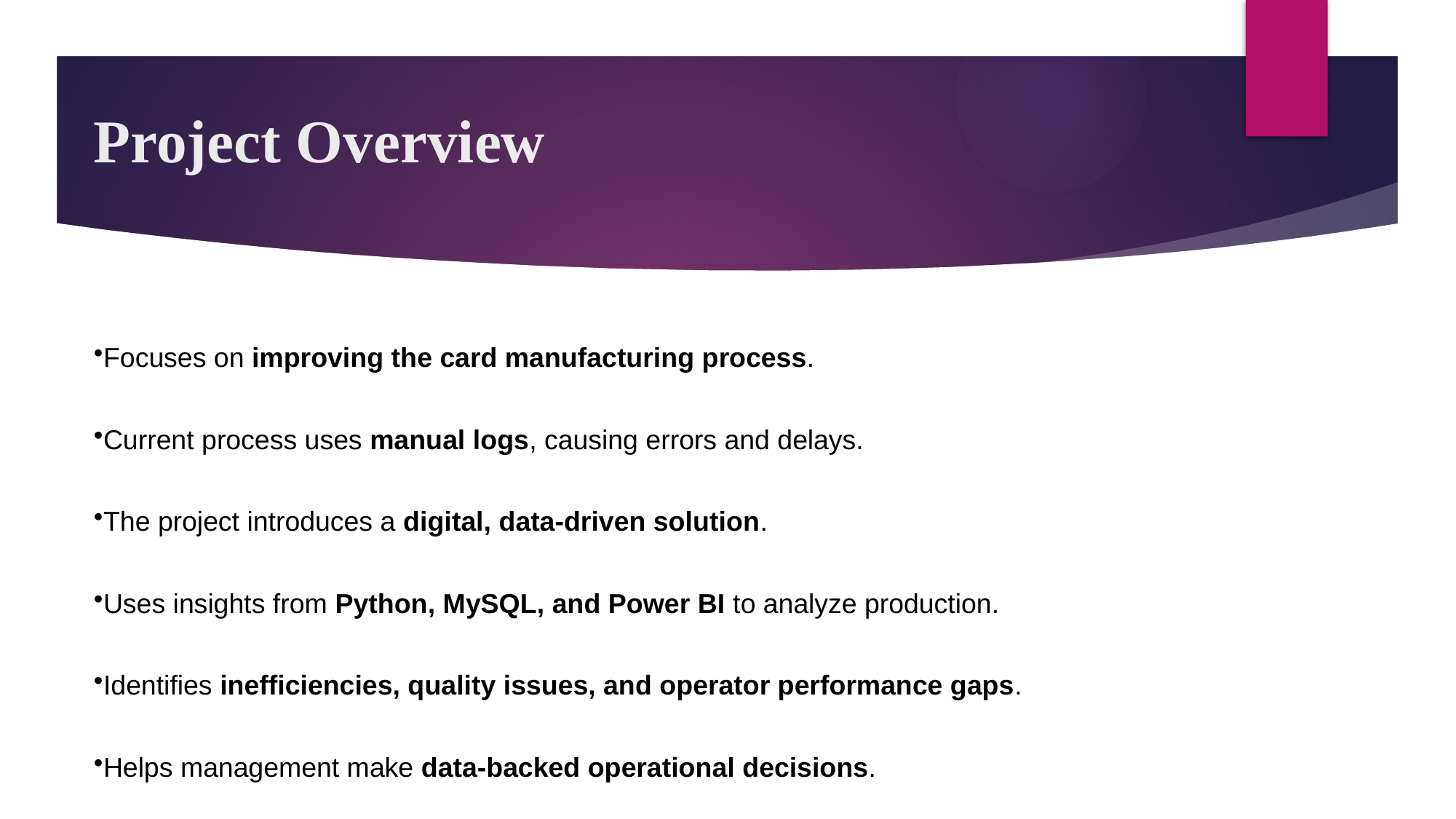

# Project Overview
Focuses on improving the card manufacturing process.
Current process uses manual logs, causing errors and delays.
The project introduces a digital, data-driven solution.
Uses insights from Python, MySQL, and Power BI to analyze production.
Identifies inefficiencies, quality issues, and operator performance gaps.
Helps management make data-backed operational decisions.